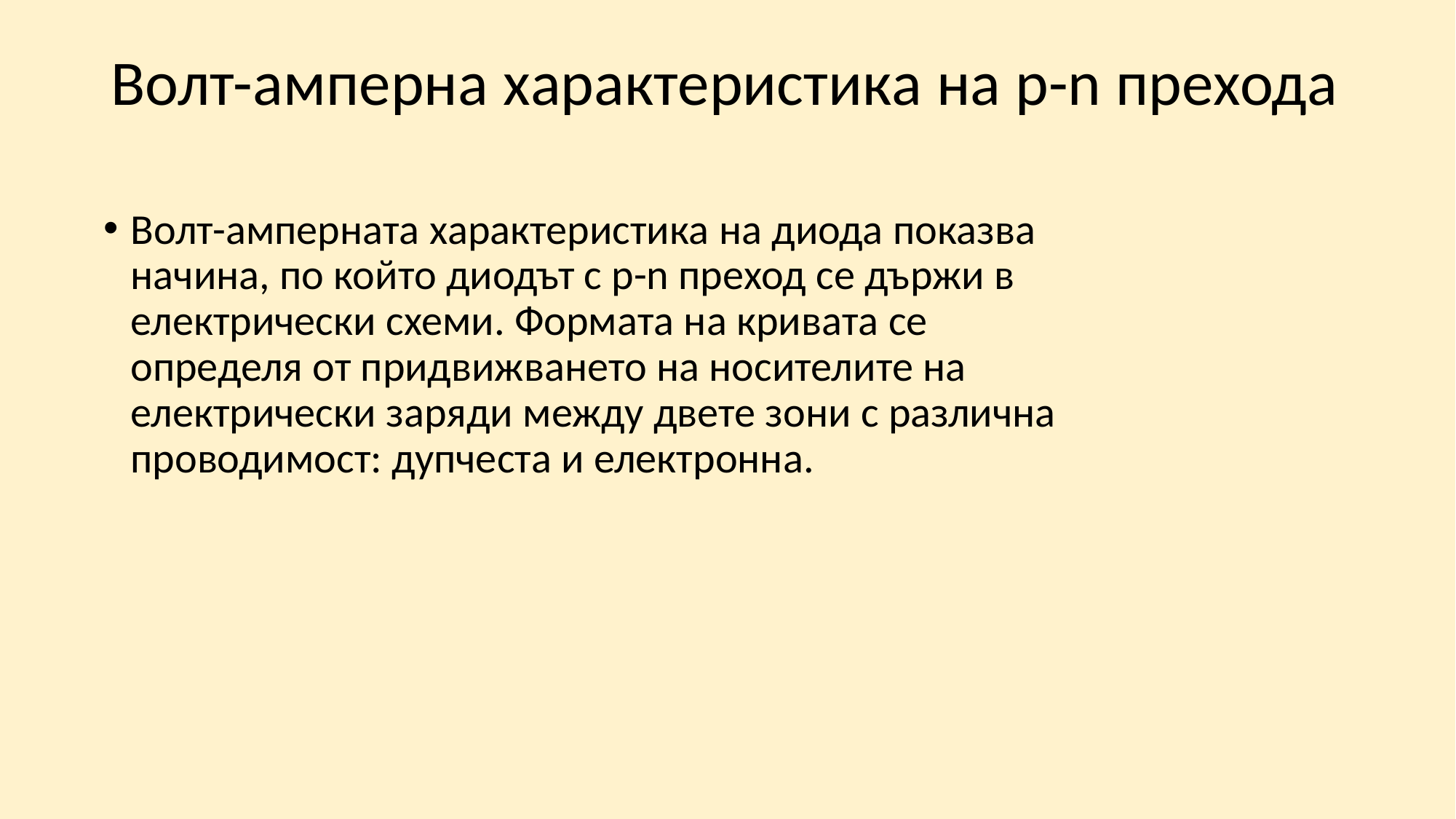

# Волт-амперна характеристика на p-n прехода
Волт-амперната характеристика на диода показва начина, по който диодът с p-n преход се държи в електрически схеми. Формата на кривата се определя от придвижването на носителите на електрически заряди между двете зони с различна проводимост: дупчеста и електронна.